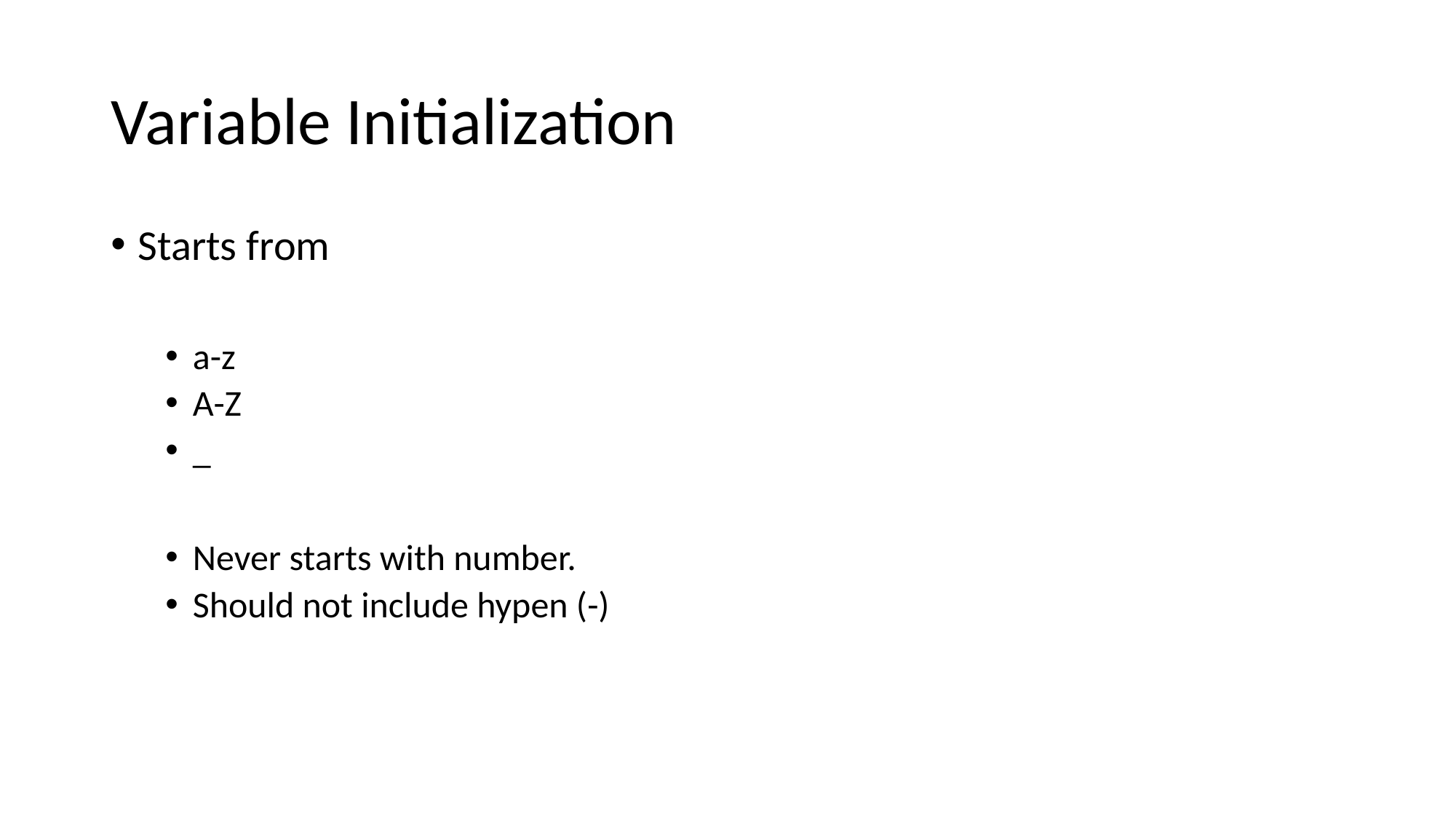

# Variable Initialization
Starts from

a-z
A-Z
_

Never starts with number.
Should not include hypen (-)